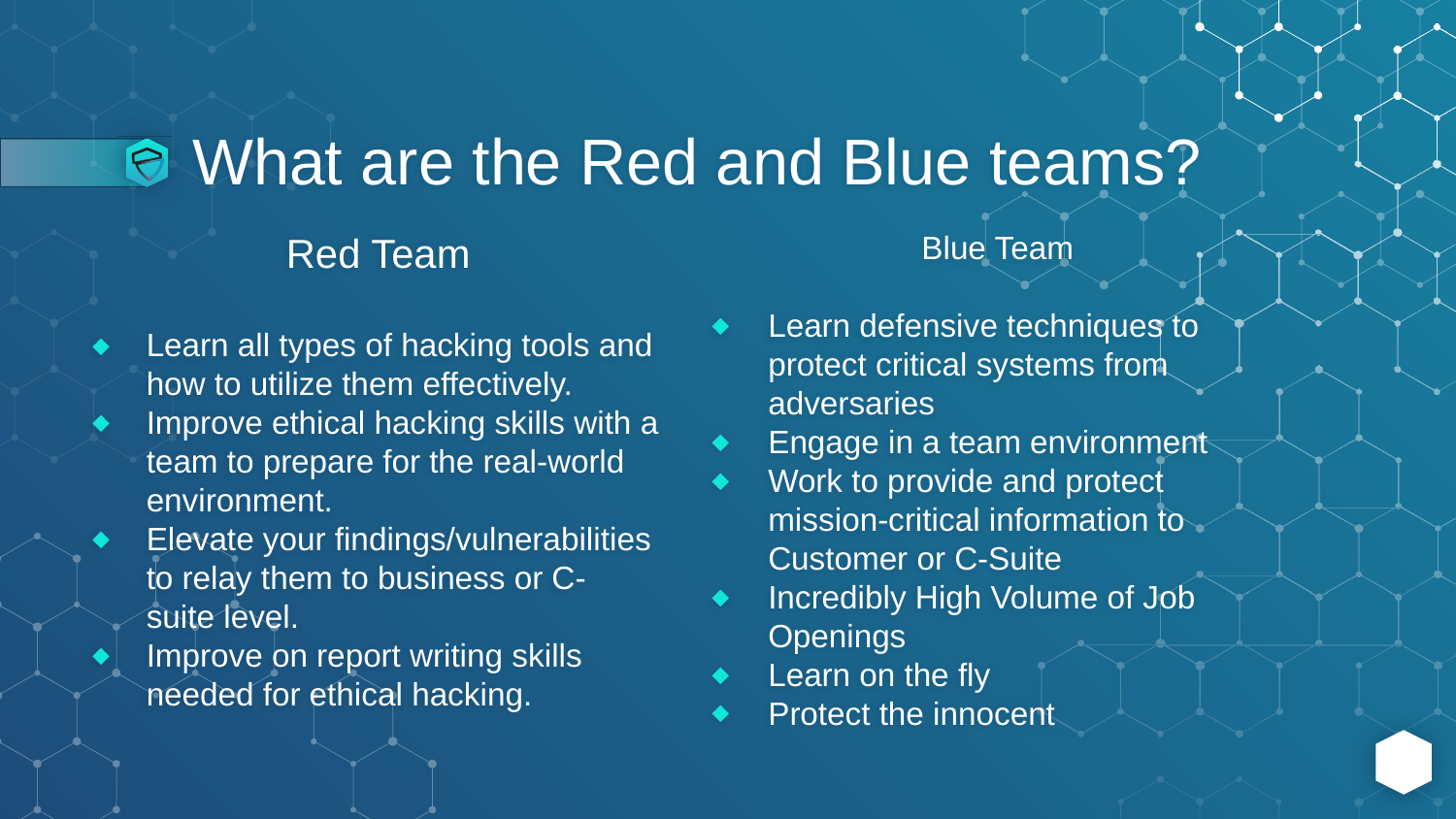

# What are the Red and Blue teams?
Red Team

Learn all types of hacking tools and how to utilize them effectively.
Improve ethical hacking skills with a team to prepare for the real-world environment.
Elevate your findings/vulnerabilities to relay them to business or C-suite level.
Improve on report writing skills needed for ethical hacking.
Blue Team

Learn defensive techniques to protect critical systems from adversaries
Engage in a team environment
Work to provide and protect mission-critical information to Customer or C-Suite
Incredibly High Volume of Job Openings
Learn on the fly
Protect the innocent